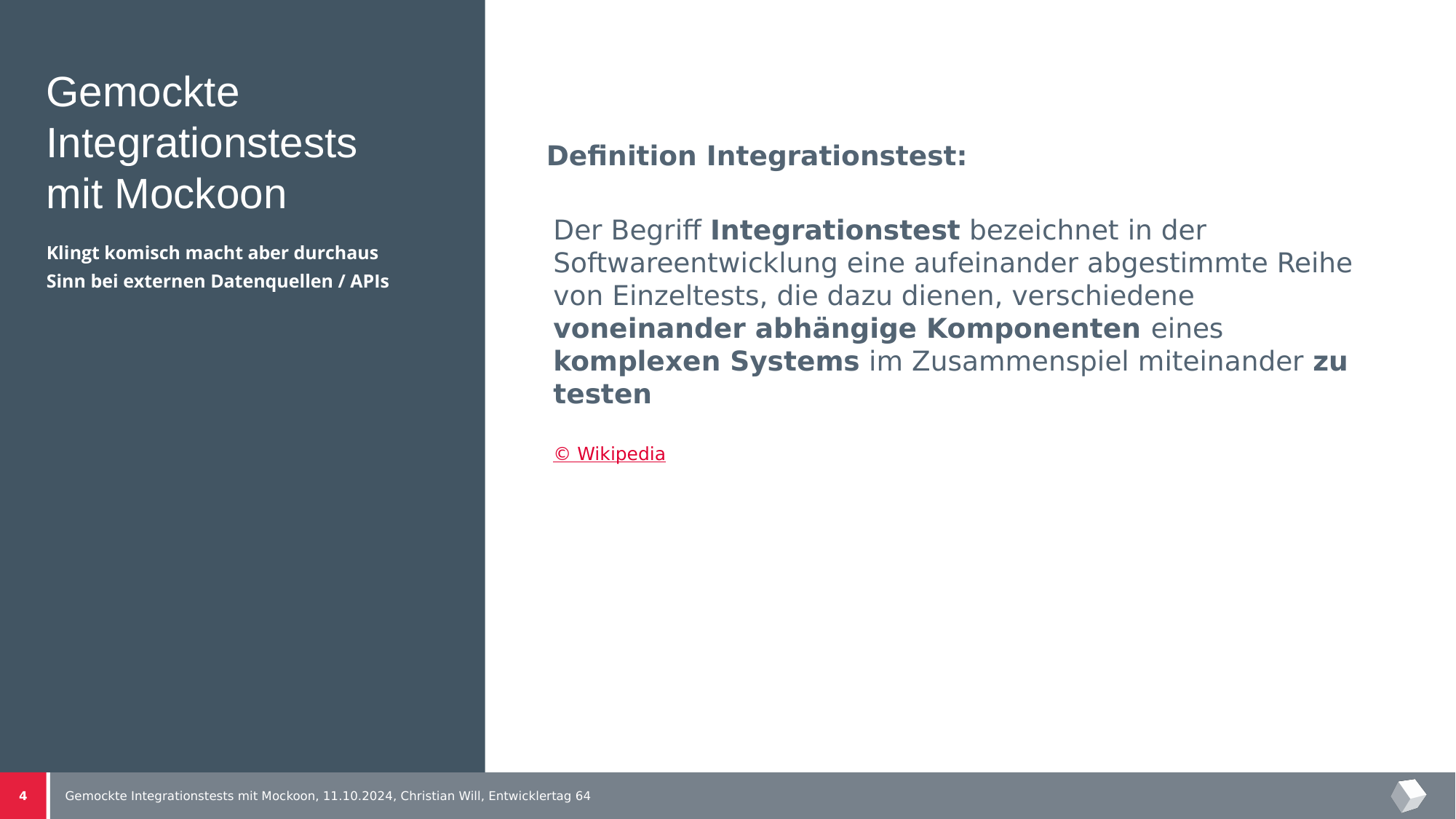

# Gemockte Integrationstests mit Mockoon
Definition Integrationstest:
Der Begriff Integrationstest bezeichnet in der Softwareentwicklung eine aufeinander abgestimmte Reihe von Einzeltests, die dazu dienen, verschiedene voneinander abhängige Komponenten eines komplexen Systems im Zusammenspiel miteinander zu testen
© Wikipedia
Klingt komisch macht aber durchaus Sinn bei externen Datenquellen / APIs

Gemockte Integrationstests mit Mockoon, 11.10.2024, Christian Will, Entwicklertag 64
4